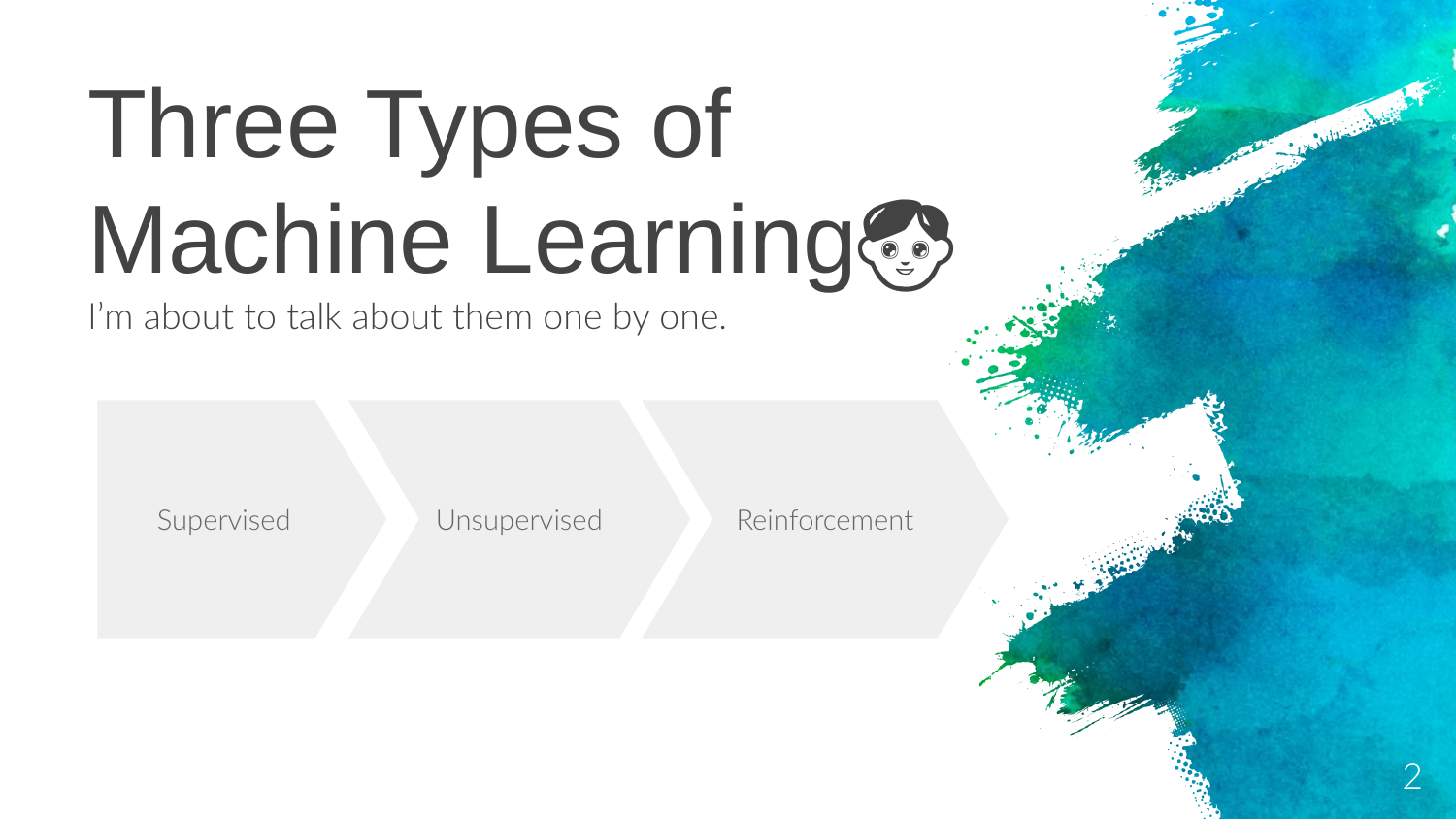

# Three Types of Machine Learning👦 I’m about to talk about them one by one.
Supervised
Unsupervised
Reinforcement
2